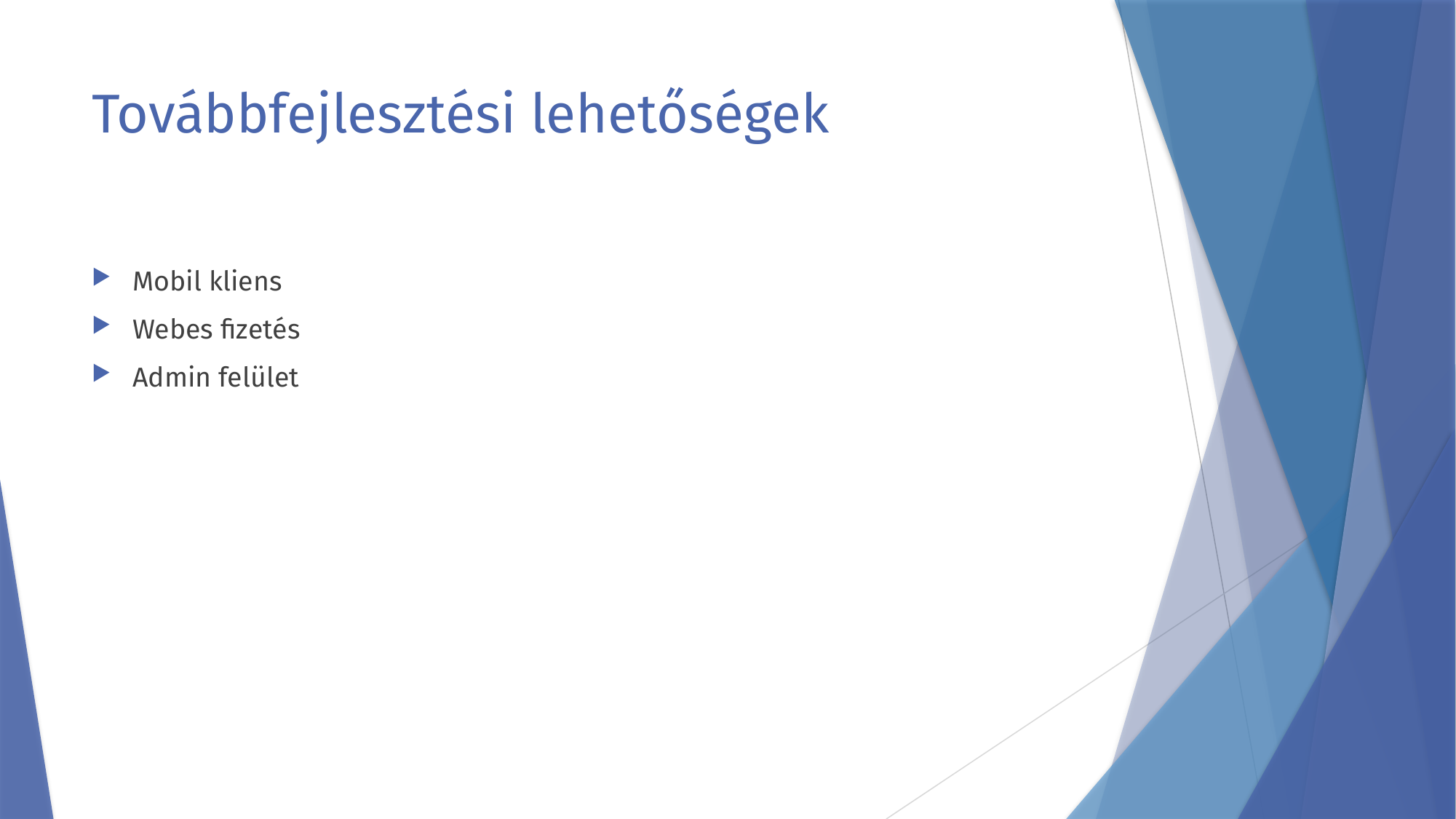

# Továbbfejlesztési lehetőségek
Mobil kliens
Webes fizetés
Admin felület